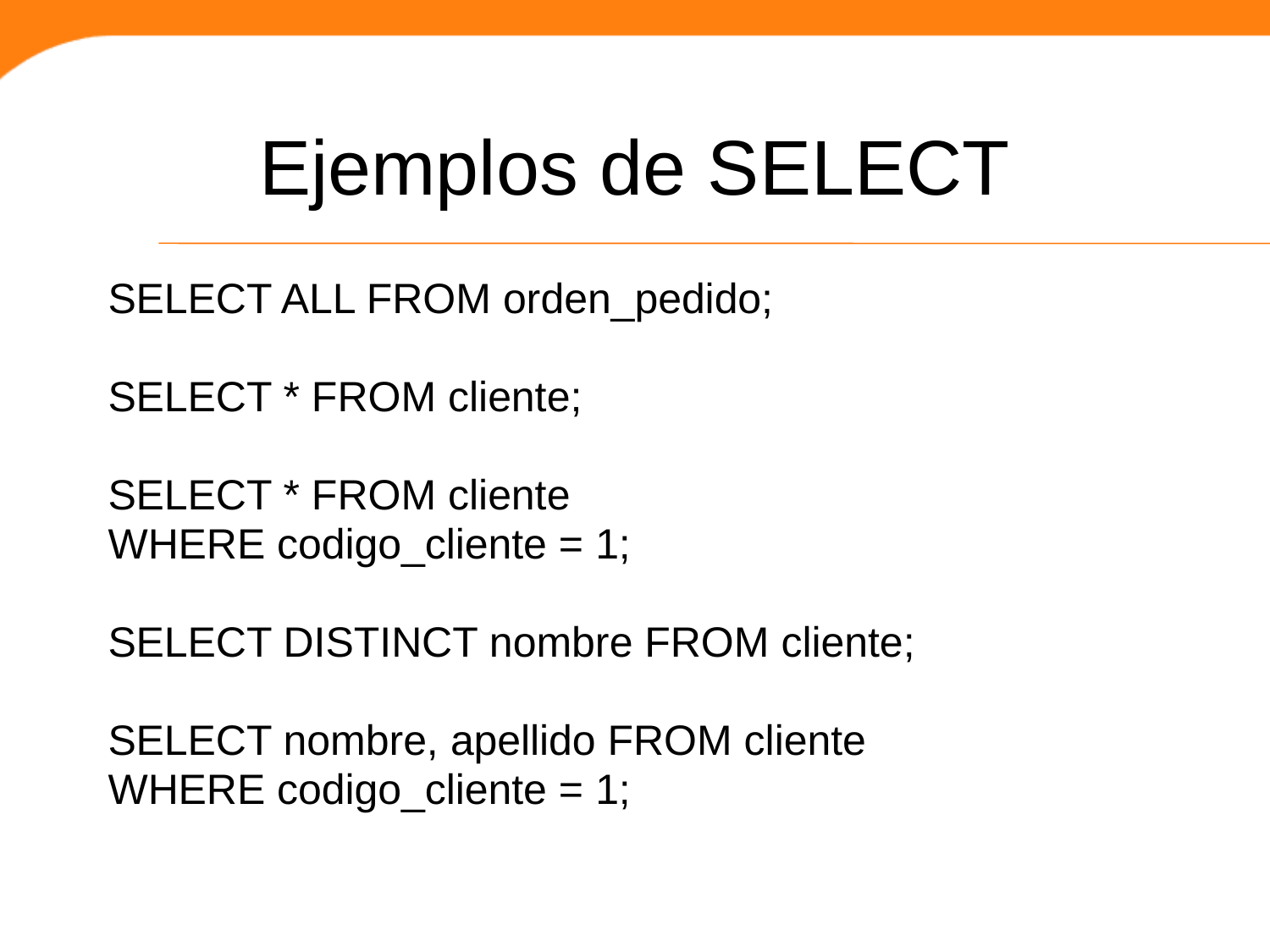

# Ejemplos de SELECT
SELECT ALL FROM orden_pedido;

SELECT * FROM cliente;

SELECT * FROM cliente
WHERE codigo_cliente = 1;

SELECT DISTINCT nombre FROM cliente;

SELECT nombre, apellido FROM cliente
WHERE codigo_cliente = 1;